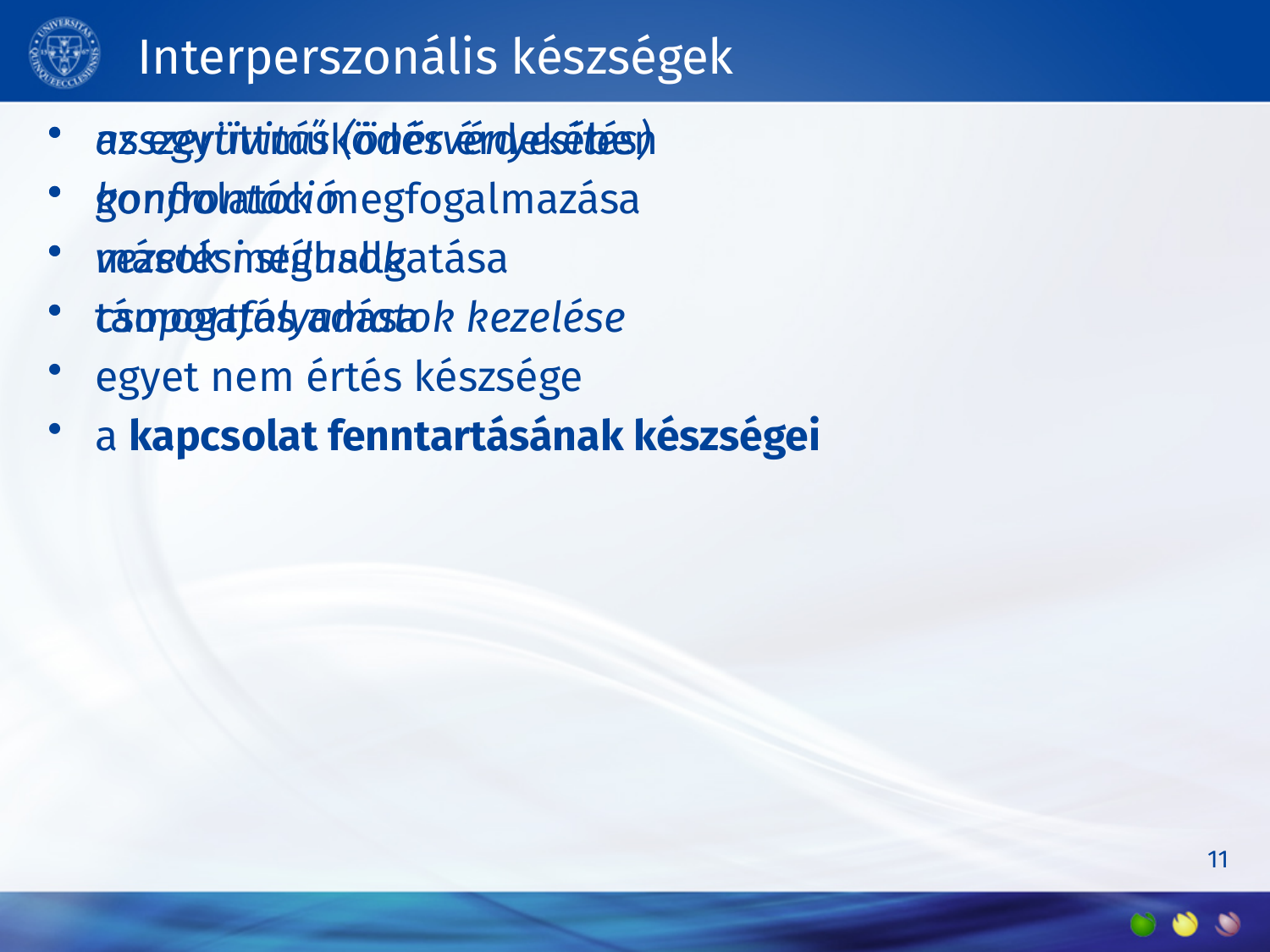

# Interperszonális készségek
az együttműködés érdekében
gondolatok megfogalmazása
mások meghallgatása
támogatás adása
egyet nem értés készsége
a kapcsolat fenntartásának készségei
asszertivitás (önérvényesítés)
konfrontáció
vezetési stílusok
csoportfolyamatok kezelése
11